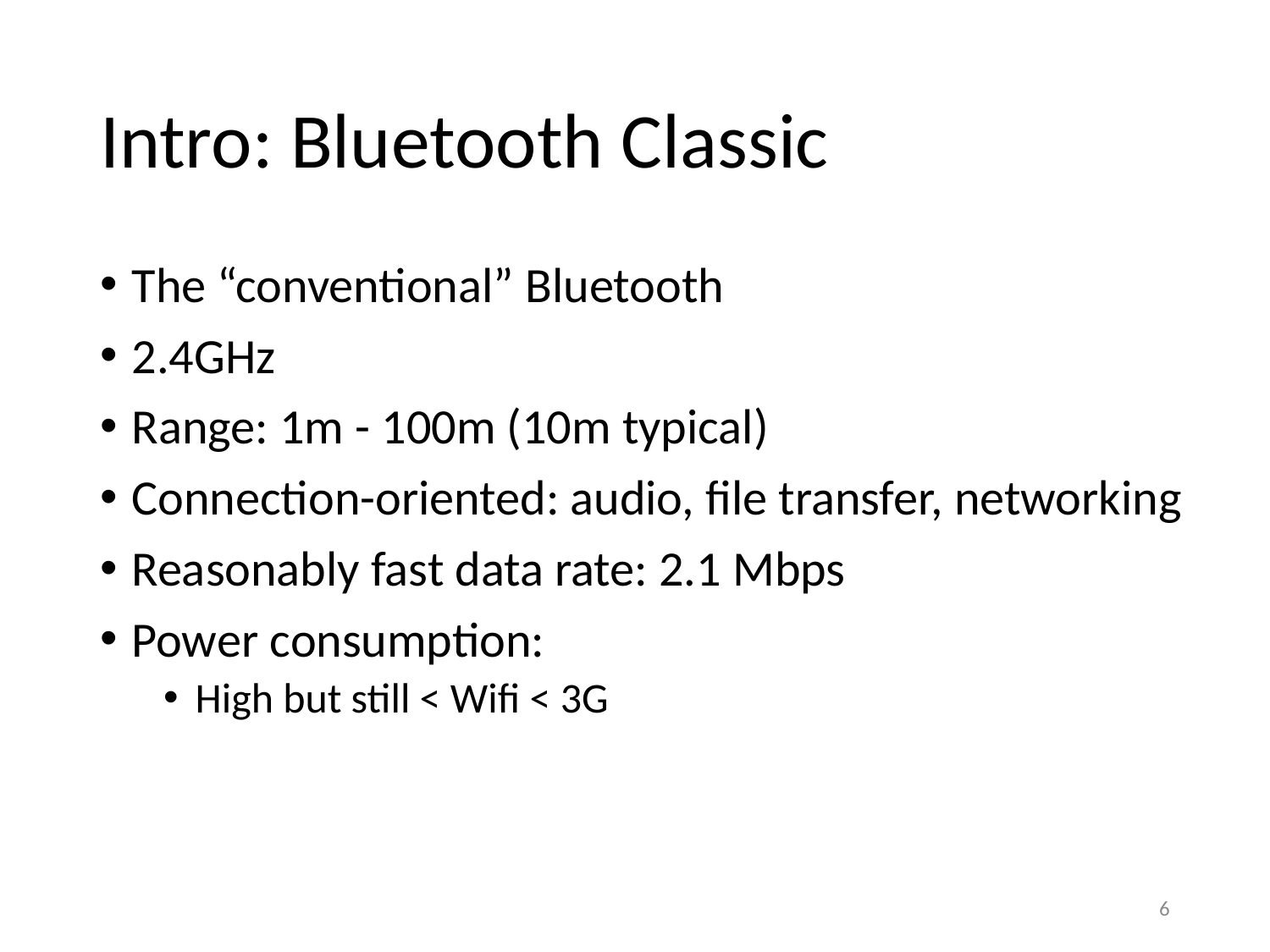

# Intro: Bluetooth Classic
The “conventional” Bluetooth
2.4GHz
Range: 1m - 100m (10m typical)
Connection-oriented: audio, file transfer, networking
Reasonably fast data rate: 2.1 Mbps
Power consumption:
High but still < Wifi < 3G

6